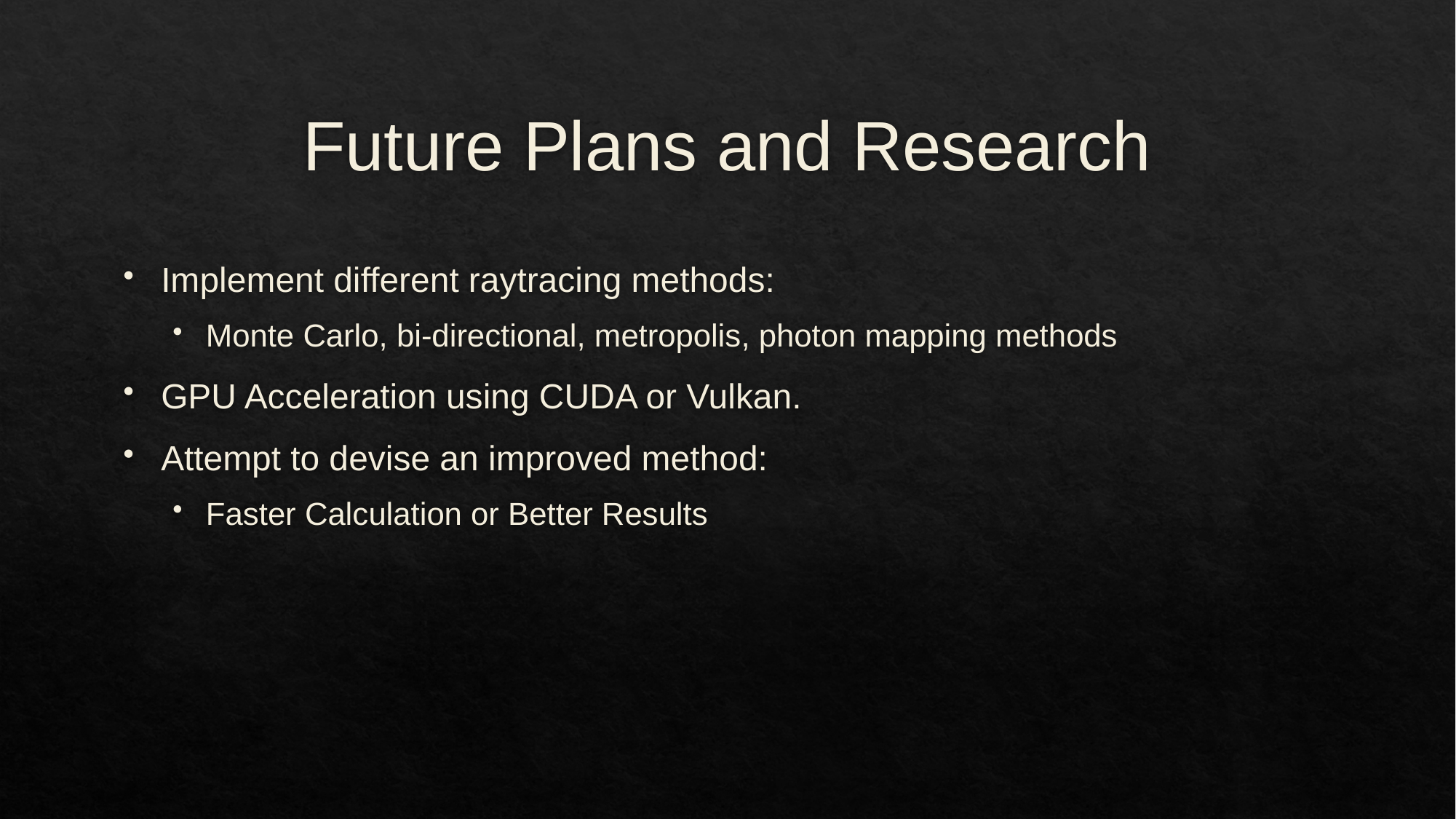

# Future Plans and Research
Implement different raytracing methods:
Monte Carlo, bi-directional, metropolis, photon mapping methods
GPU Acceleration using CUDA or Vulkan.
Attempt to devise an improved method:
Faster Calculation or Better Results